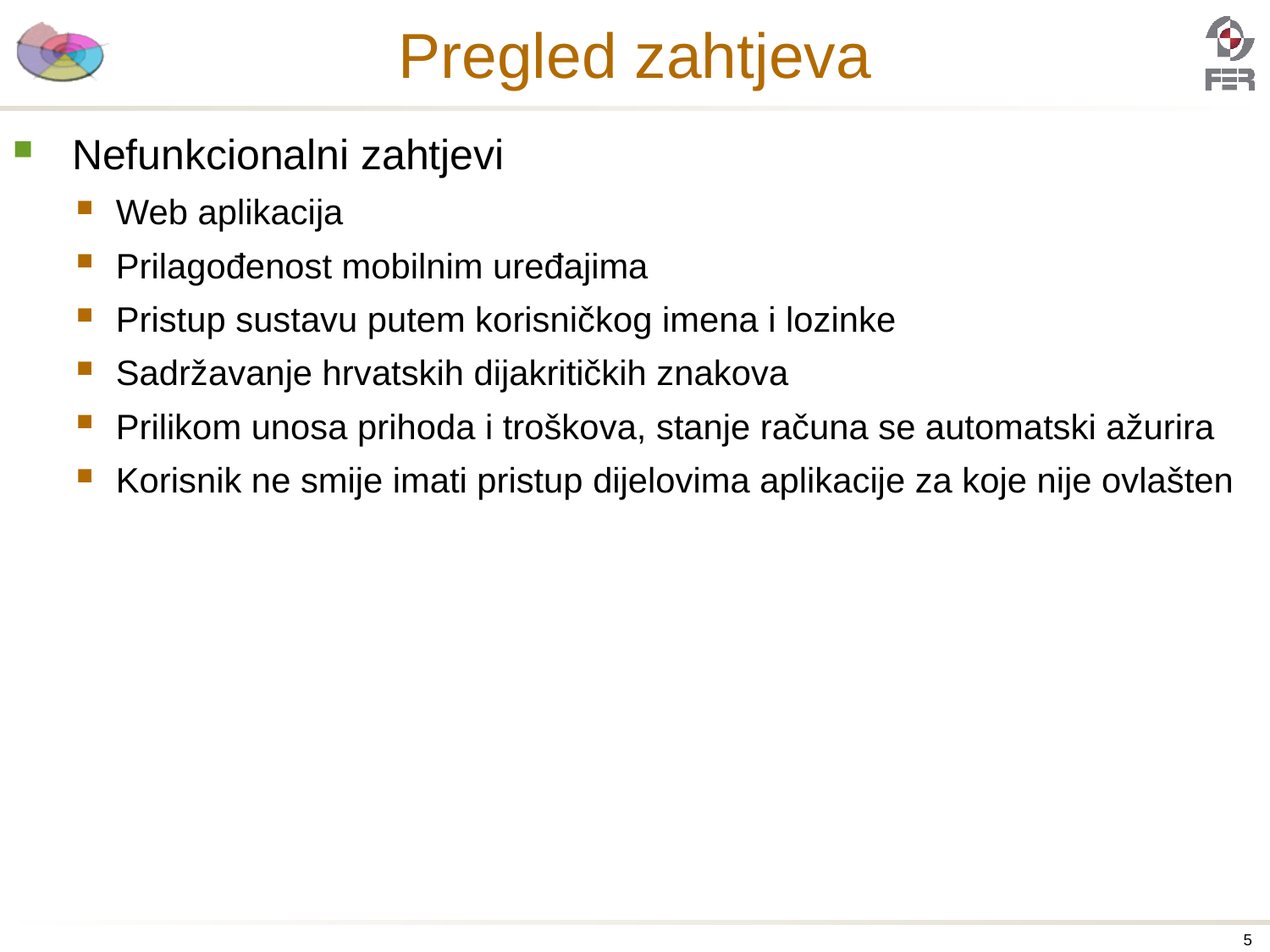

# Pregled zahtjeva
 Nefunkcionalni zahtjevi
Web aplikacija
Prilagođenost mobilnim uređajima
Pristup sustavu putem korisničkog imena i lozinke
Sadržavanje hrvatskih dijakritičkih znakova
Prilikom unosa prihoda i troškova, stanje računa se automatski ažurira
Korisnik ne smije imati pristup dijelovima aplikacije za koje nije ovlašten

5